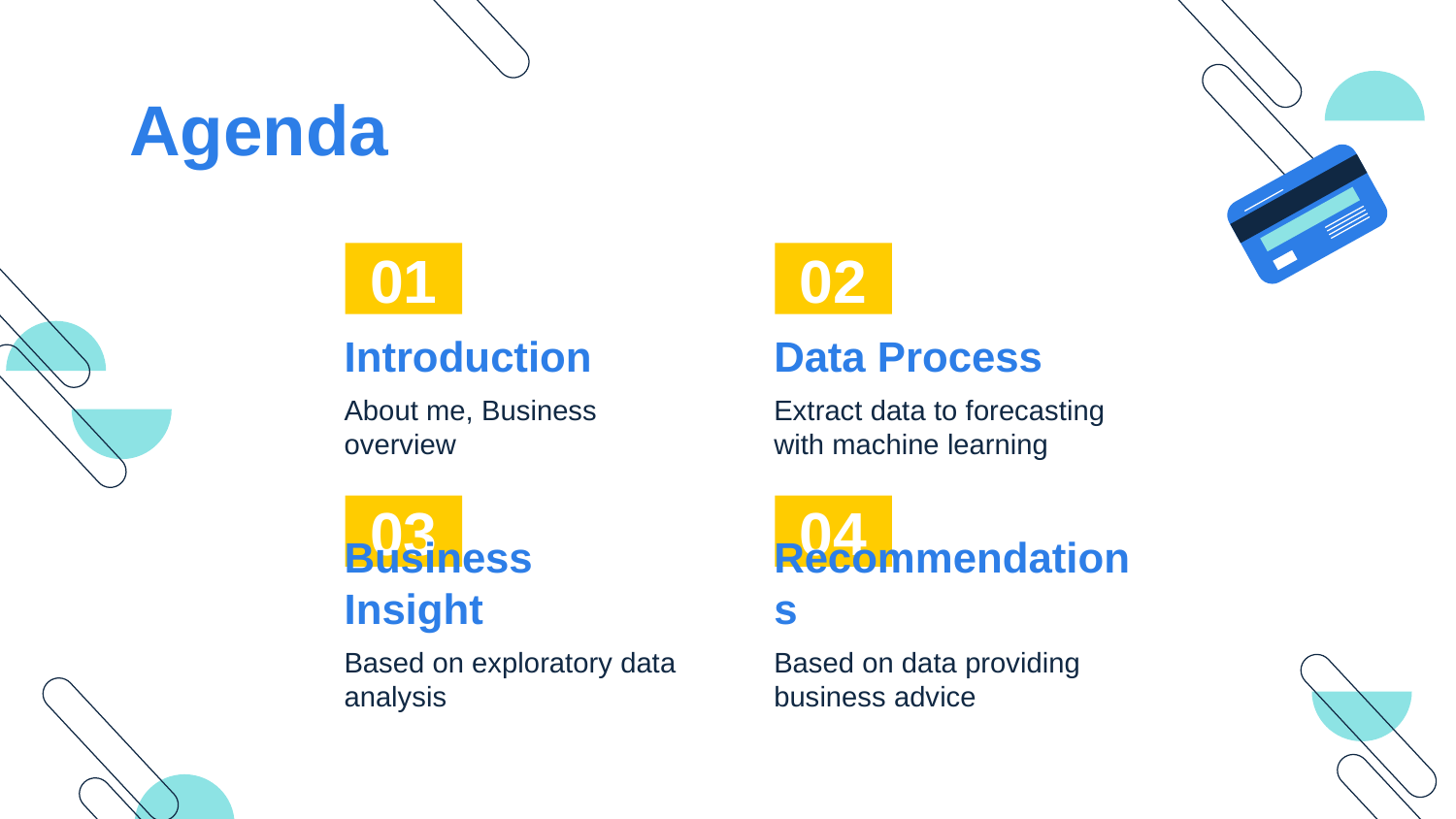

# Agenda

01
02
Introduction
Data Process
About me, Business overview
Extract data to forecasting with machine learning

03
04
Business Insight
Recommendations
Based on exploratory data analysis
Based on data providing business advice